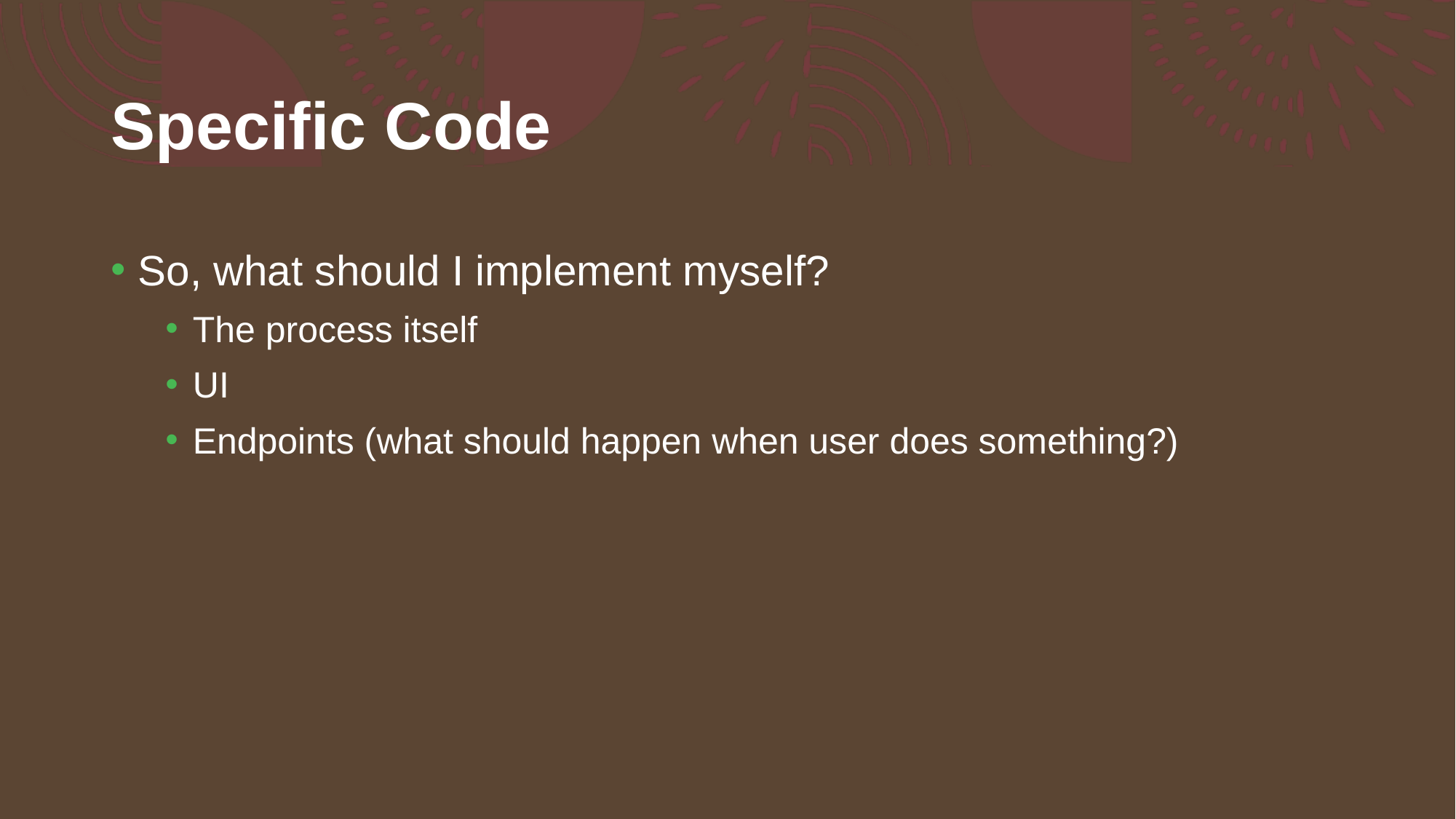

# Specific Code
So, what should I implement myself?
The process itself
UI
Endpoints (what should happen when user does something?)